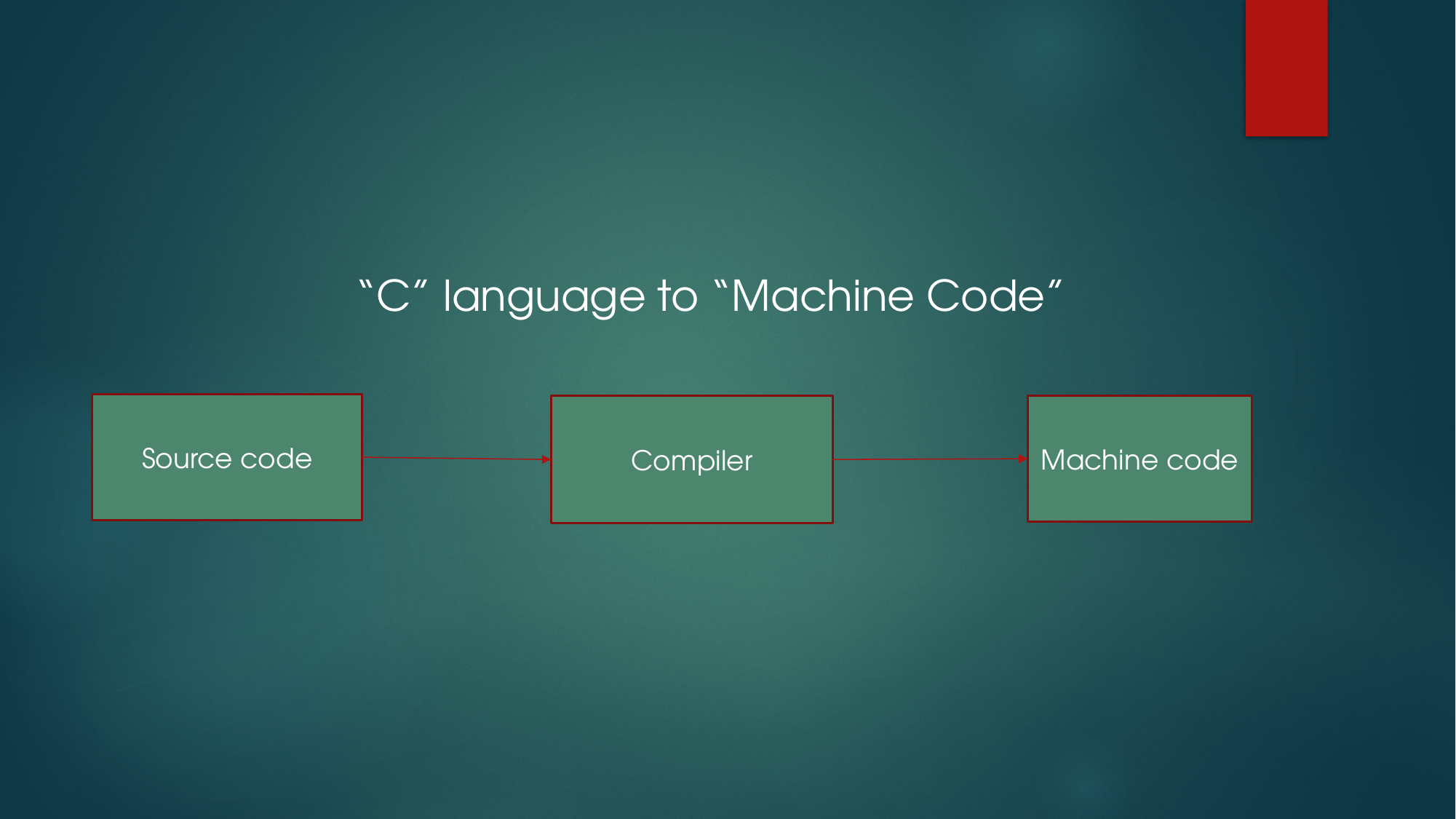

“C” language to “Machine Code”

Source code
Compiler
Machine code